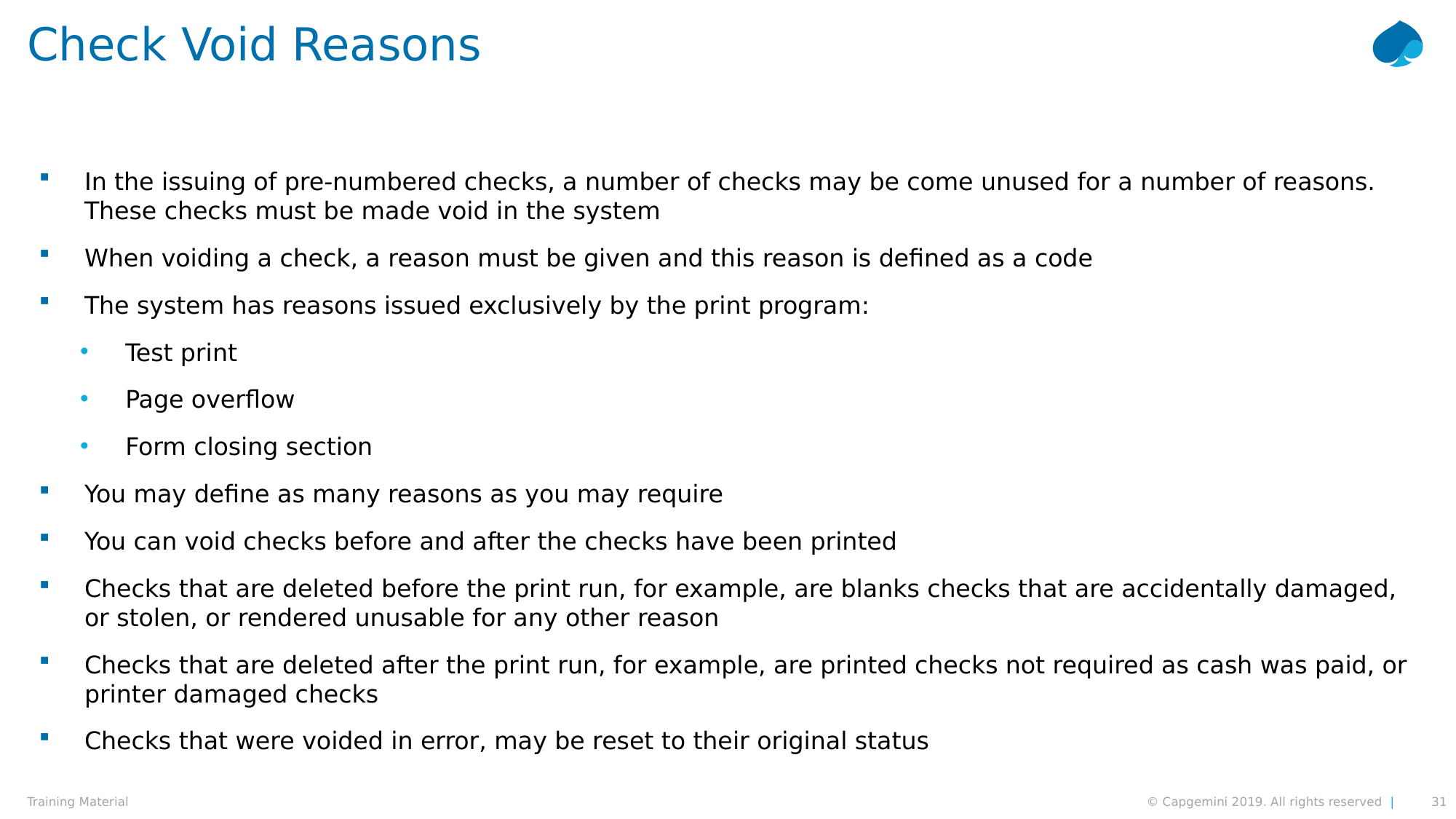

# Check Void Reasons
In the issuing of pre-numbered checks, a number of checks may be come unused for a number of reasons. These checks must be made void in the system
When voiding a check, a reason must be given and this reason is defined as a code
The system has reasons issued exclusively by the print program:
Test print
Page overflow
Form closing section
You may define as many reasons as you may require
You can void checks before and after the checks have been printed
Checks that are deleted before the print run, for example, are blanks checks that are accidentally damaged, or stolen, or rendered unusable for any other reason
Checks that are deleted after the print run, for example, are printed checks not required as cash was paid, or printer damaged checks
Checks that were voided in error, may be reset to their original status